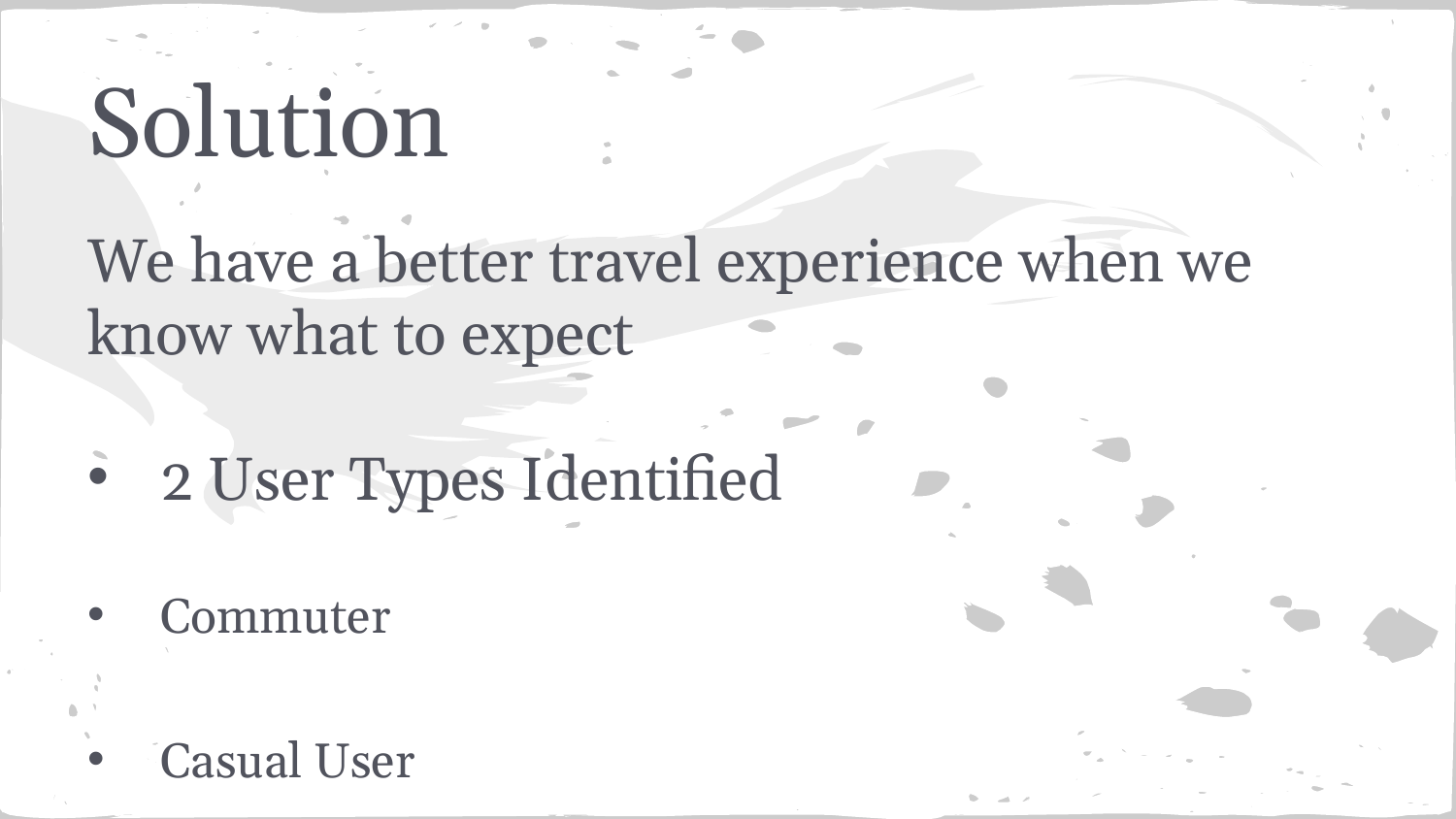

# Solution
We have a better travel experience when we know what to expect

2 User Types Identified

Commuter

Casual User